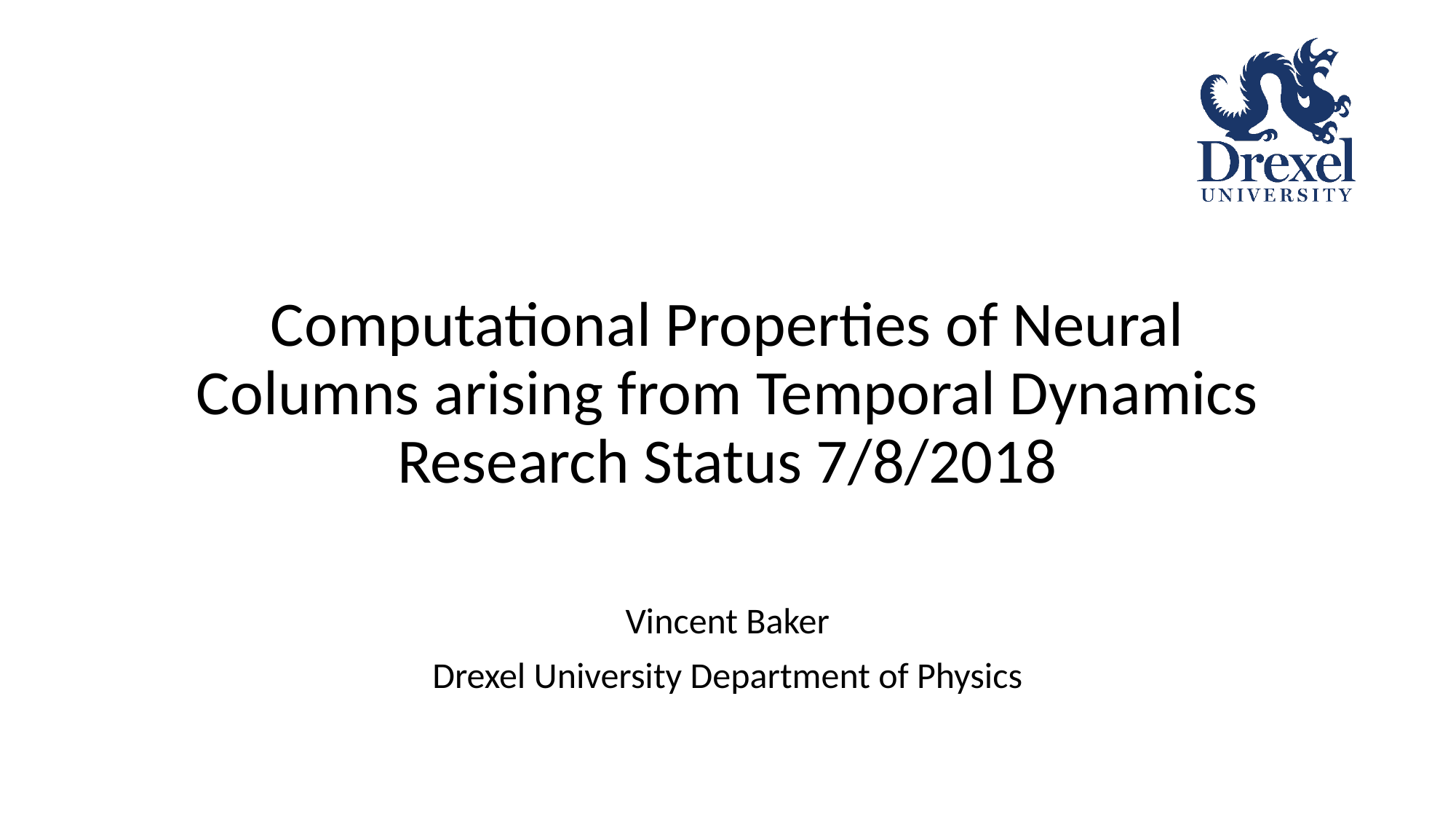

# Computational Properties of Neural Columns arising from Temporal Dynamics Research Status 7/8/2018
Vincent Baker
Drexel University Department of Physics